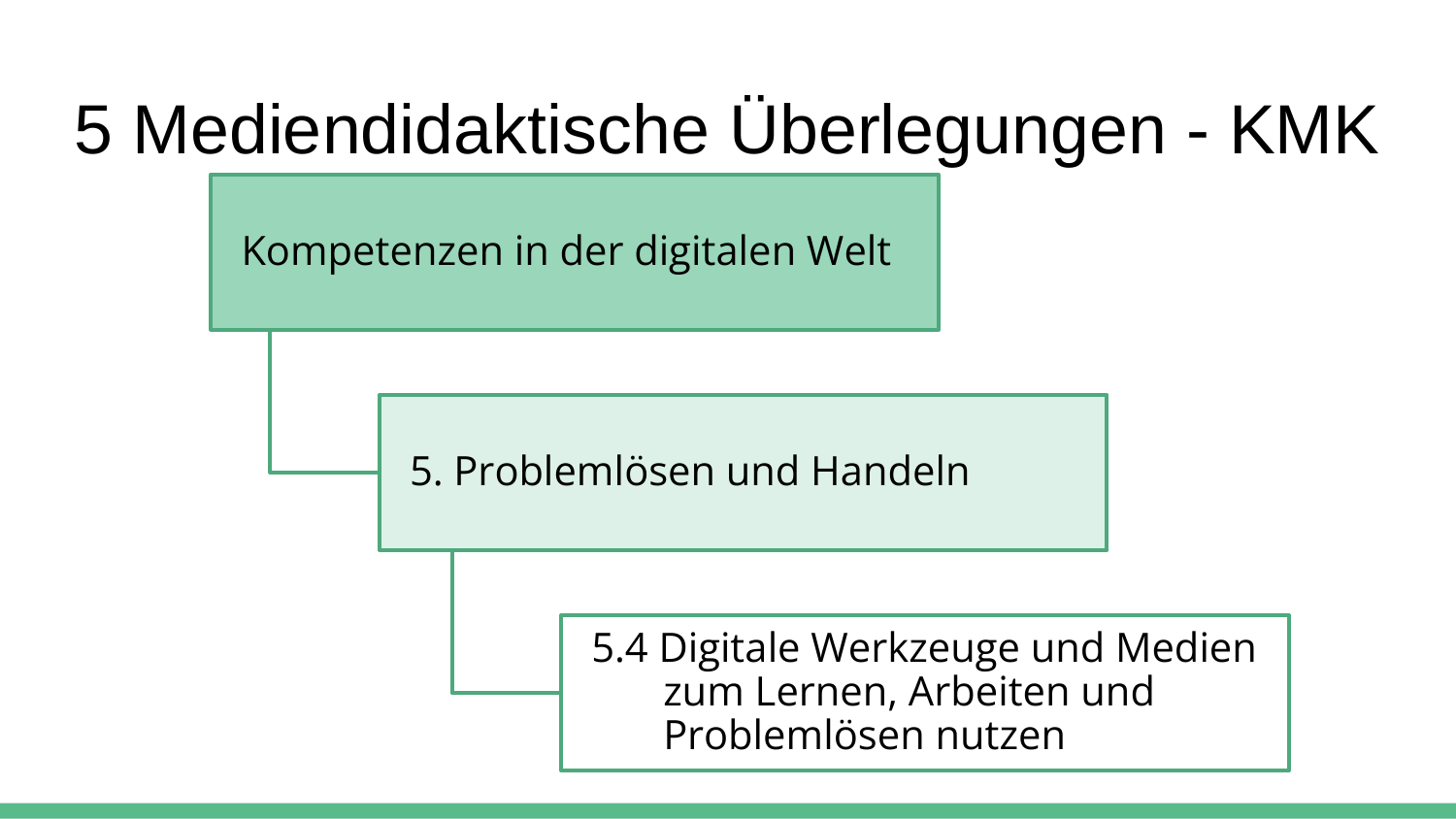

# 5 Mediendidaktische Überlegungen - KMK
Kompetenzen in der digitalen Welt
5. Problemlösen und Handeln

5.4 Digitale Werkzeuge und Medien zum Lernen, Arbeiten und Problemlösen nutzen